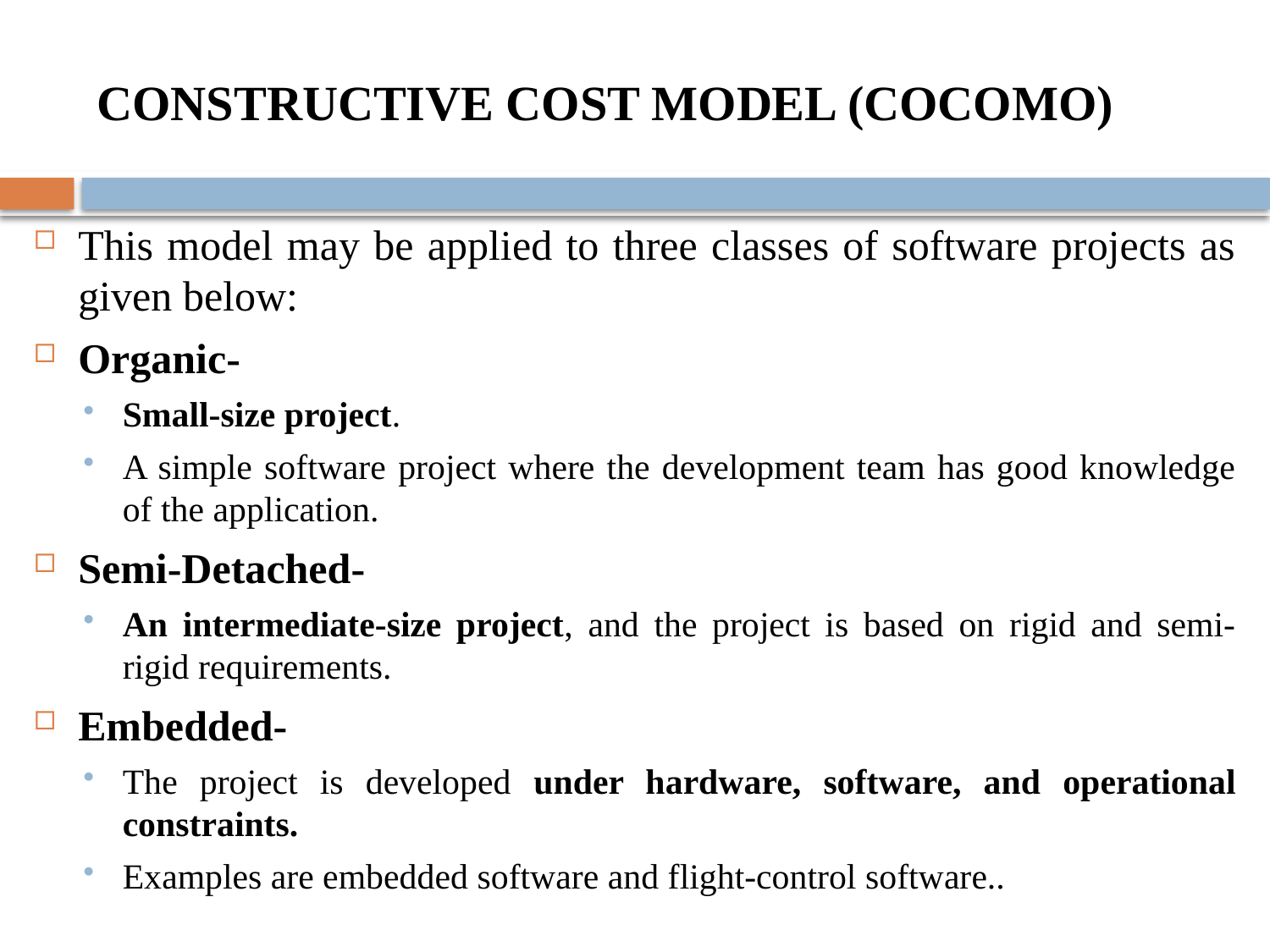

# CONSTRUCTIVE COST MODEL (COCOMO)
This model may be applied to three classes of software projects as given below:
Organic-
Small-size project.
A simple software project where the development team has good knowledge of the application.
Semi-Detached-
An intermediate-size project, and the project is based on rigid and semi-rigid requirements.
Embedded-
The project is developed under hardware, software, and operational constraints.
Examples are embedded software and flight-control software..